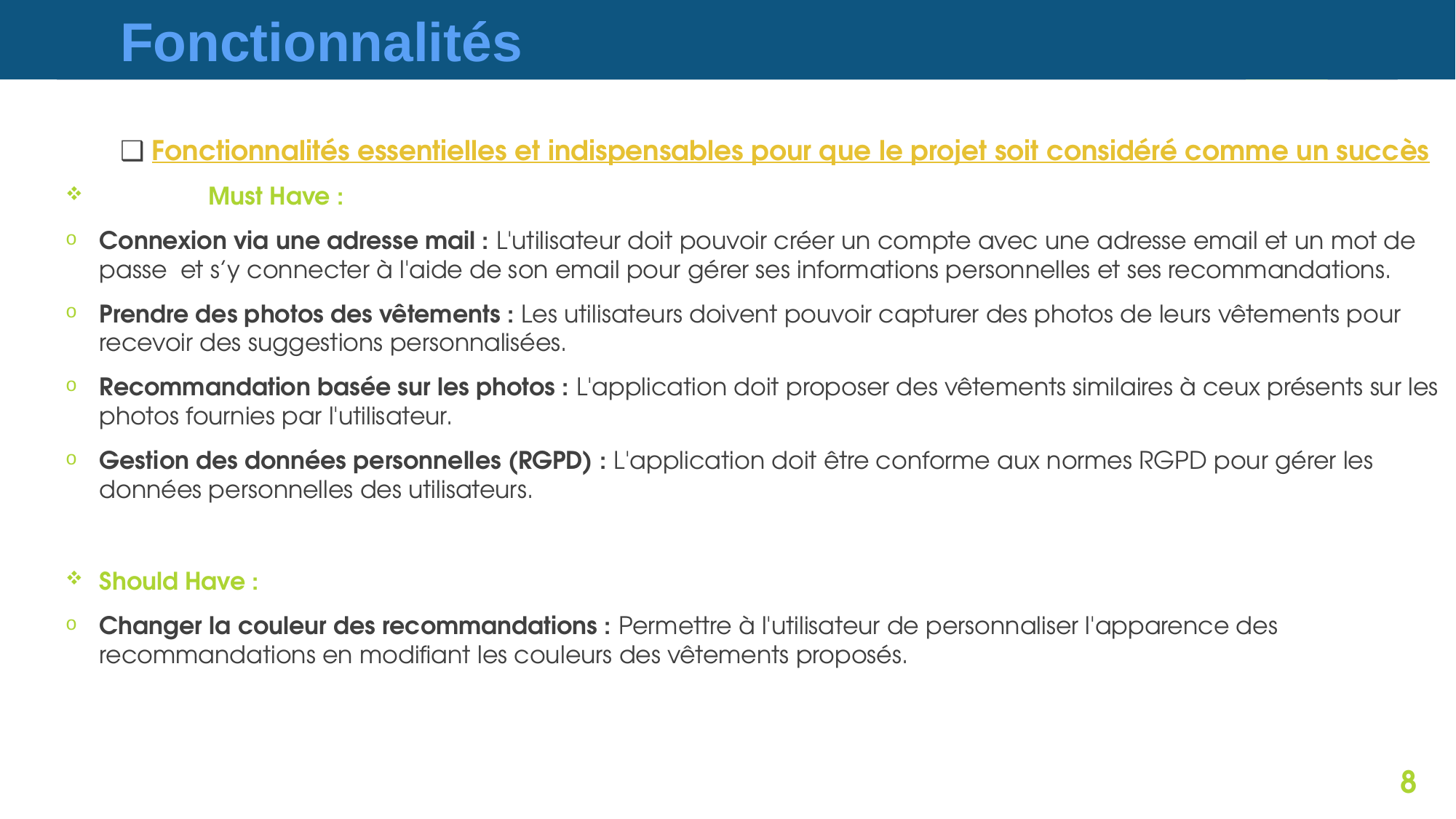

# Fonctionnalités

	❑ Fonctionnalités essentielles et indispensables pour que le projet soit considéré comme un succès
	Must Have :
Connexion via une adresse mail : L'utilisateur doit pouvoir créer un compte avec une adresse email et un mot de passe  et s’y connecter à l'aide de son email pour gérer ses informations personnelles et ses recommandations.
Prendre des photos des vêtements : Les utilisateurs doivent pouvoir capturer des photos de leurs vêtements pour recevoir des suggestions personnalisées.
Recommandation basée sur les photos : L'application doit proposer des vêtements similaires à ceux présents sur les photos fournies par l'utilisateur.
Gestion des données personnelles (RGPD) : L'application doit être conforme aux normes RGPD pour gérer les données personnelles des utilisateurs.

Should Have :
Changer la couleur des recommandations : Permettre à l'utilisateur de personnaliser l'apparence des recommandations en modifiant les couleurs des vêtements proposés.
8